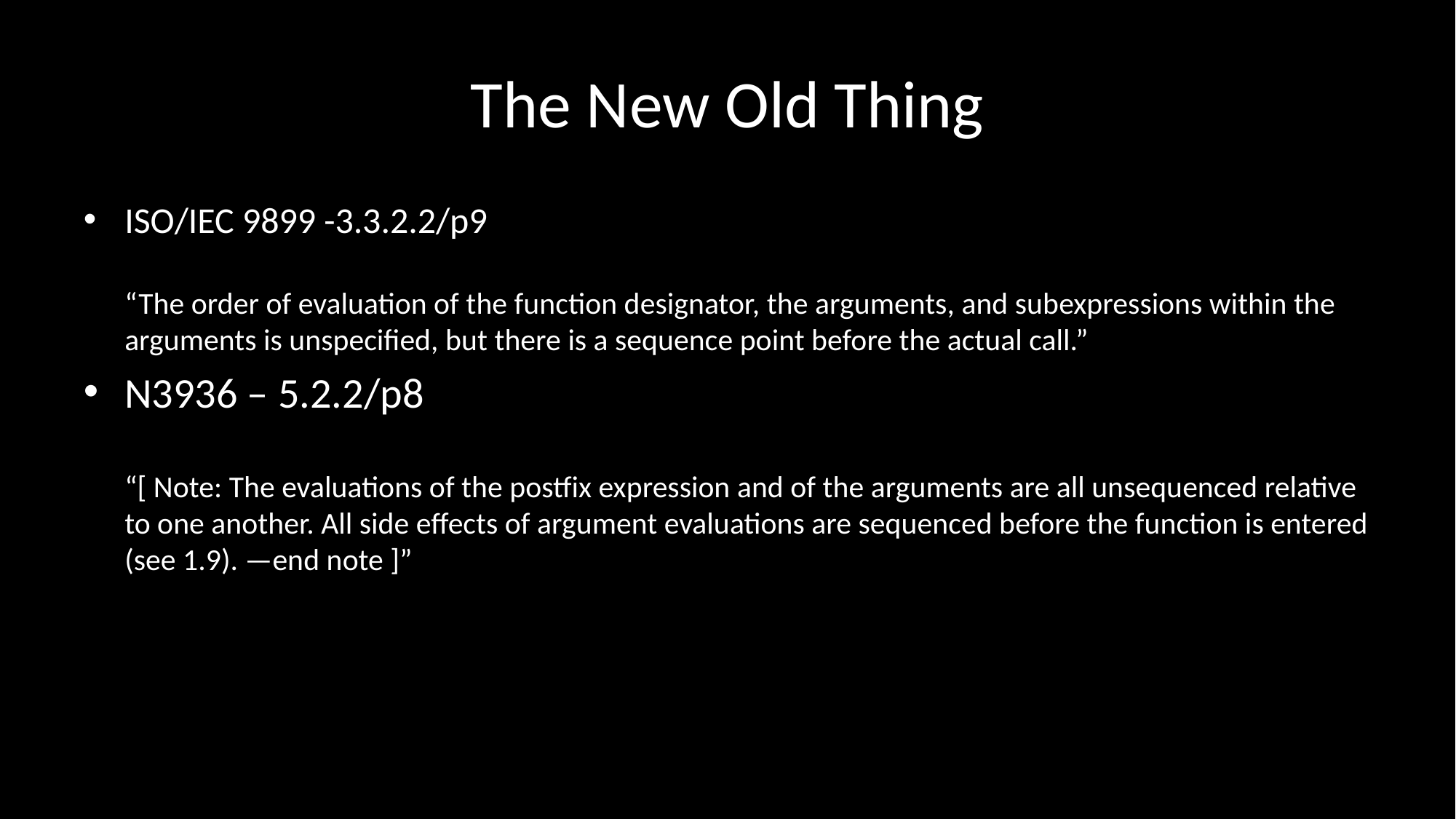

# The New Old Thing
ISO/IEC 9899 -3.3.2.2/p9
“The order of evaluation of the function designator, the arguments, and subexpressions within the arguments is unspecified, but there is a sequence point before the actual call.”
N3936 – 5.2.2/p8
“[ Note: The evaluations of the postfix expression and of the arguments are all unsequenced relative to one another. All side effects of argument evaluations are sequenced before the function is entered (see 1.9). —end note ]”